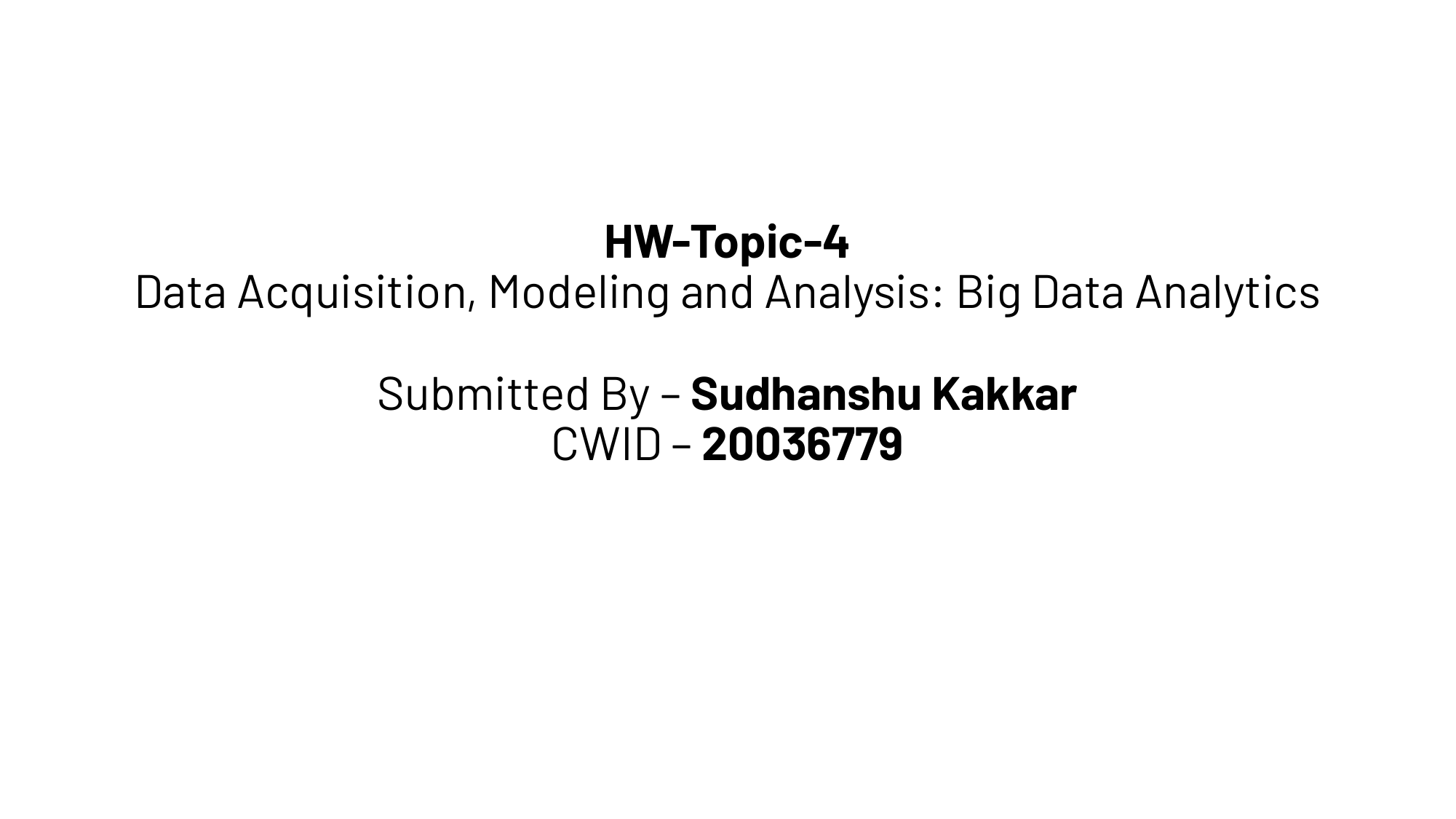

# HW-Topic-4 Data Acquisition, Modeling and Analysis: Big Data Analytics Submitted By – Sudhanshu Kakkar CWID – 20036779